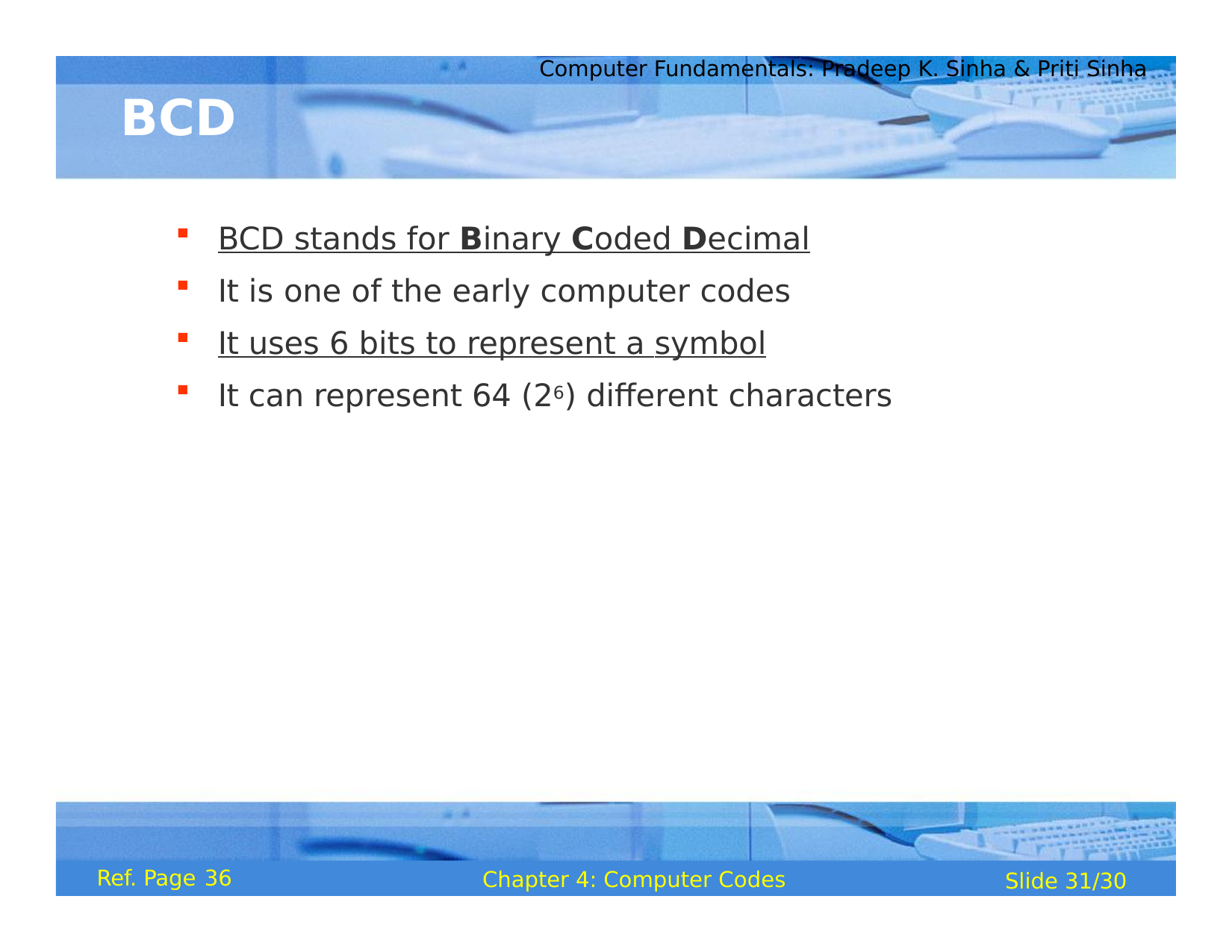

Computer Fundamentals: Pradeep K. Sinha & Priti Sinha
BCD

BCD stands for Binary Coded Decimal
It is one of the early computer codes
It uses 6 bits to represent a symbol
It can represent 64 (26) different characters
Ref. Page 36
Chapter 4: Computer Codes
Slide 31/30